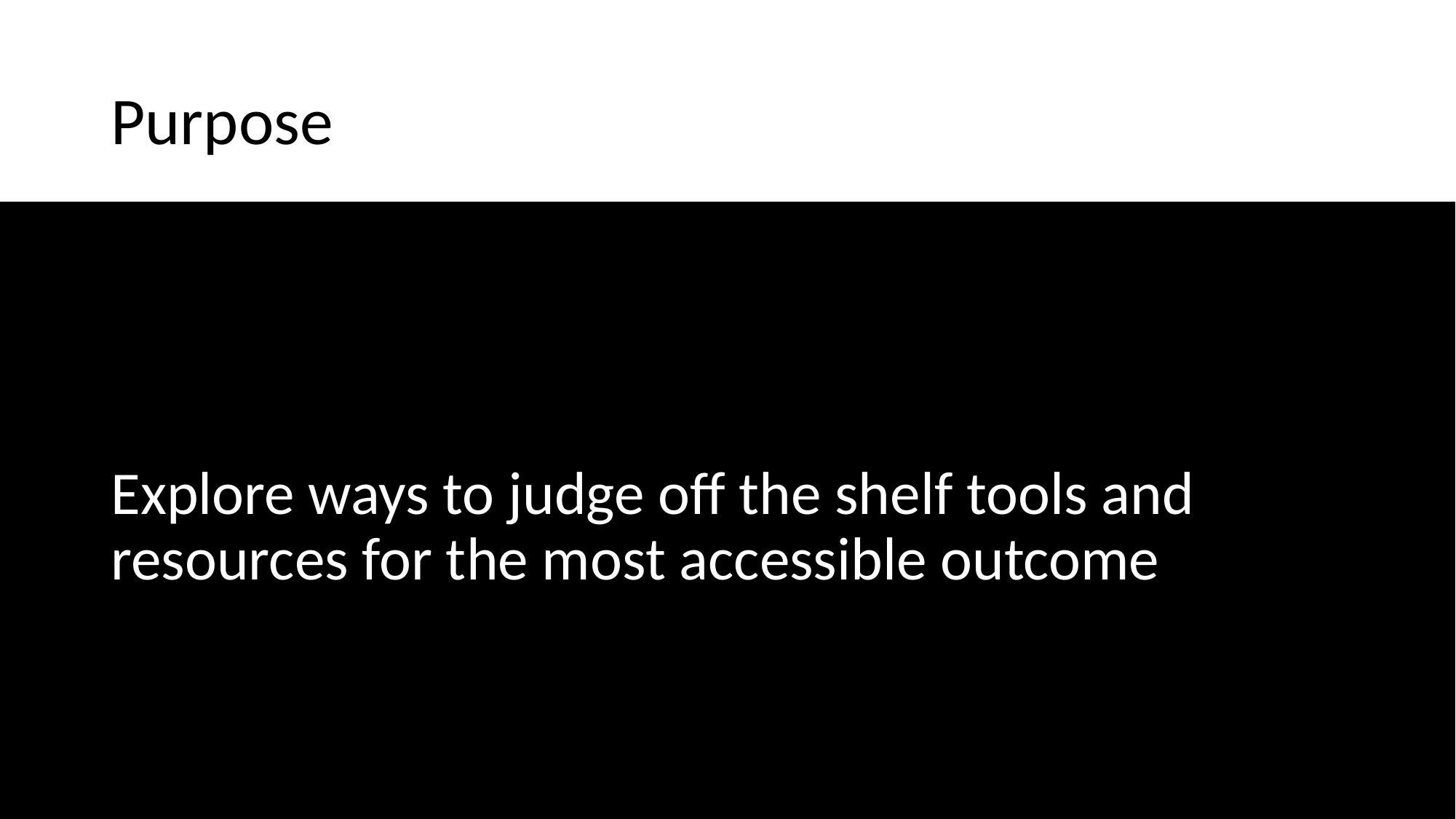

# Purpose

Explore ways to judge off the shelf tools and resources for the most accessible outcome